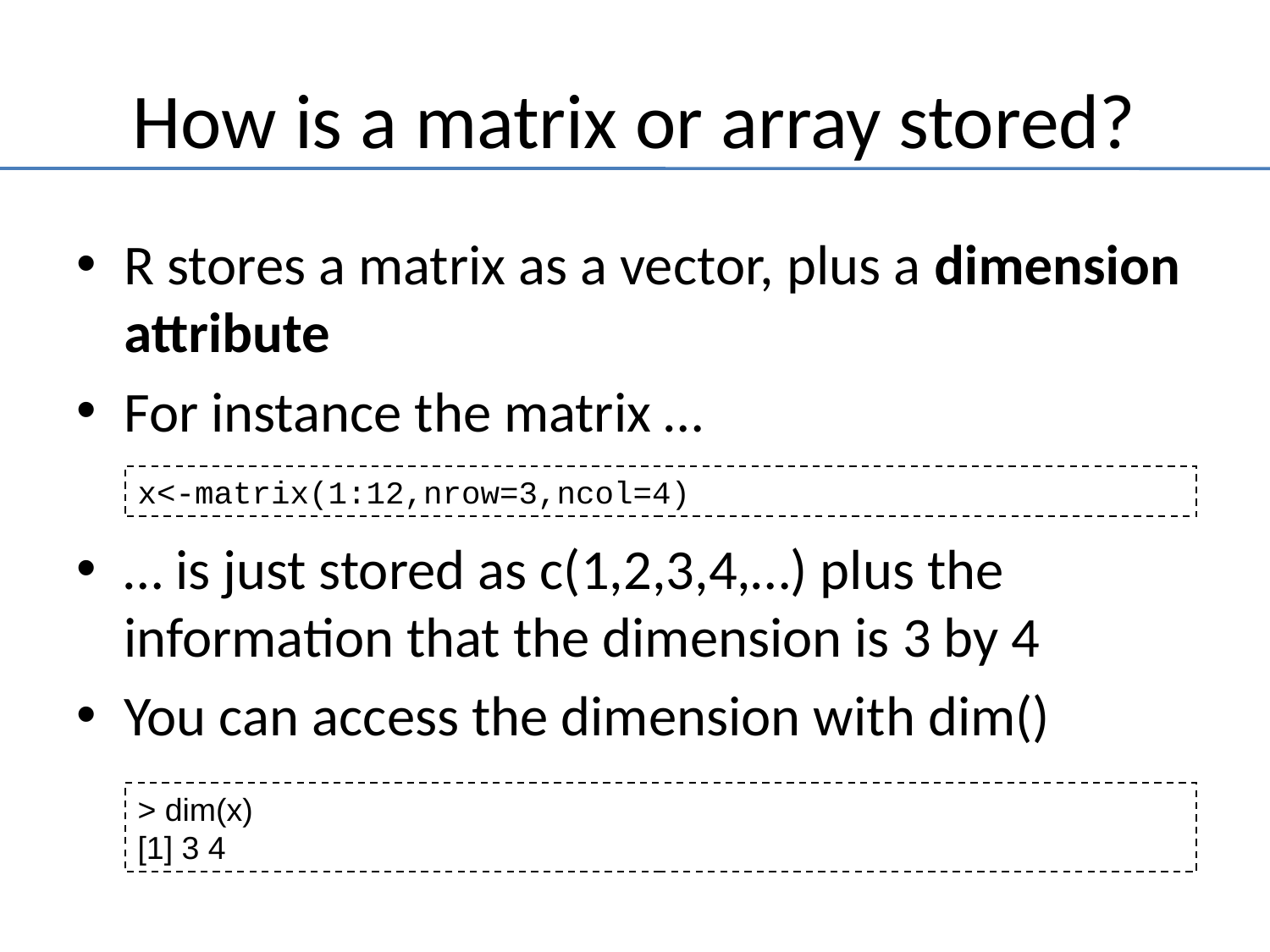

# How is a matrix or array stored?
R stores a matrix as a vector, plus a dimension attribute
For instance the matrix …

… is just stored as c(1,2,3,4,…) plus the information that the dimension is 3 by 4
You can access the dimension with dim()
x<-matrix(1:12,nrow=3,ncol=4)
> dim(x)
[1] 3 4